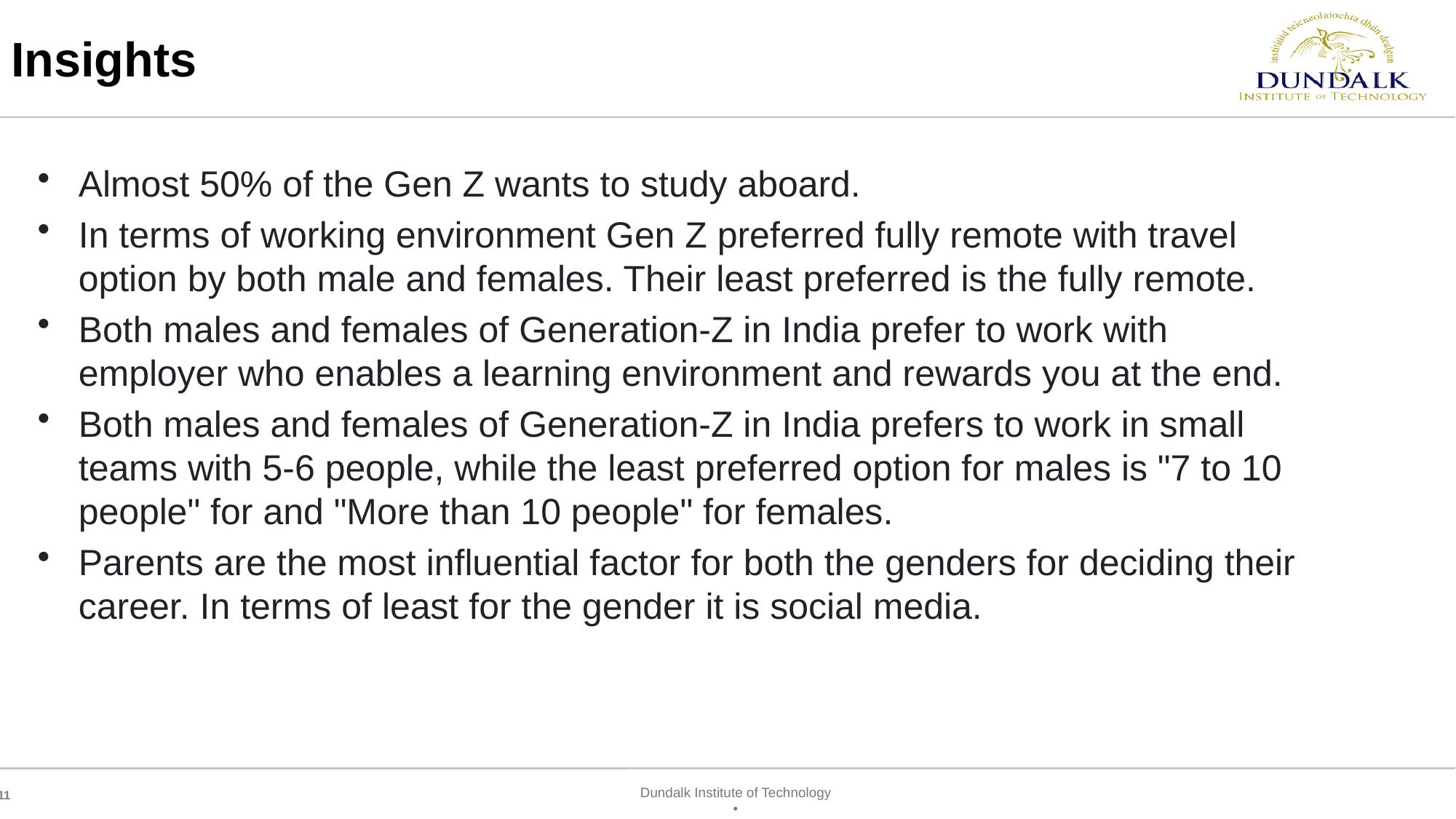

# Insights
Almost 50% of the Gen Z wants to study aboard.
In terms of working environment Gen Z preferred fully remote with travel option by both male and females. Their least preferred is the fully remote.
Both males and females of Generation-Z in India prefer to work with employer who enables a learning environment and rewards you at the end.
Both males and females of Generation-Z in India prefers to work in small teams with 5-6 people, while the least preferred option for males is "7 to 10 people" for and "More than 10 people" for females.
Parents are the most influential factor for both the genders for deciding their career. In terms of least for the gender it is social media.